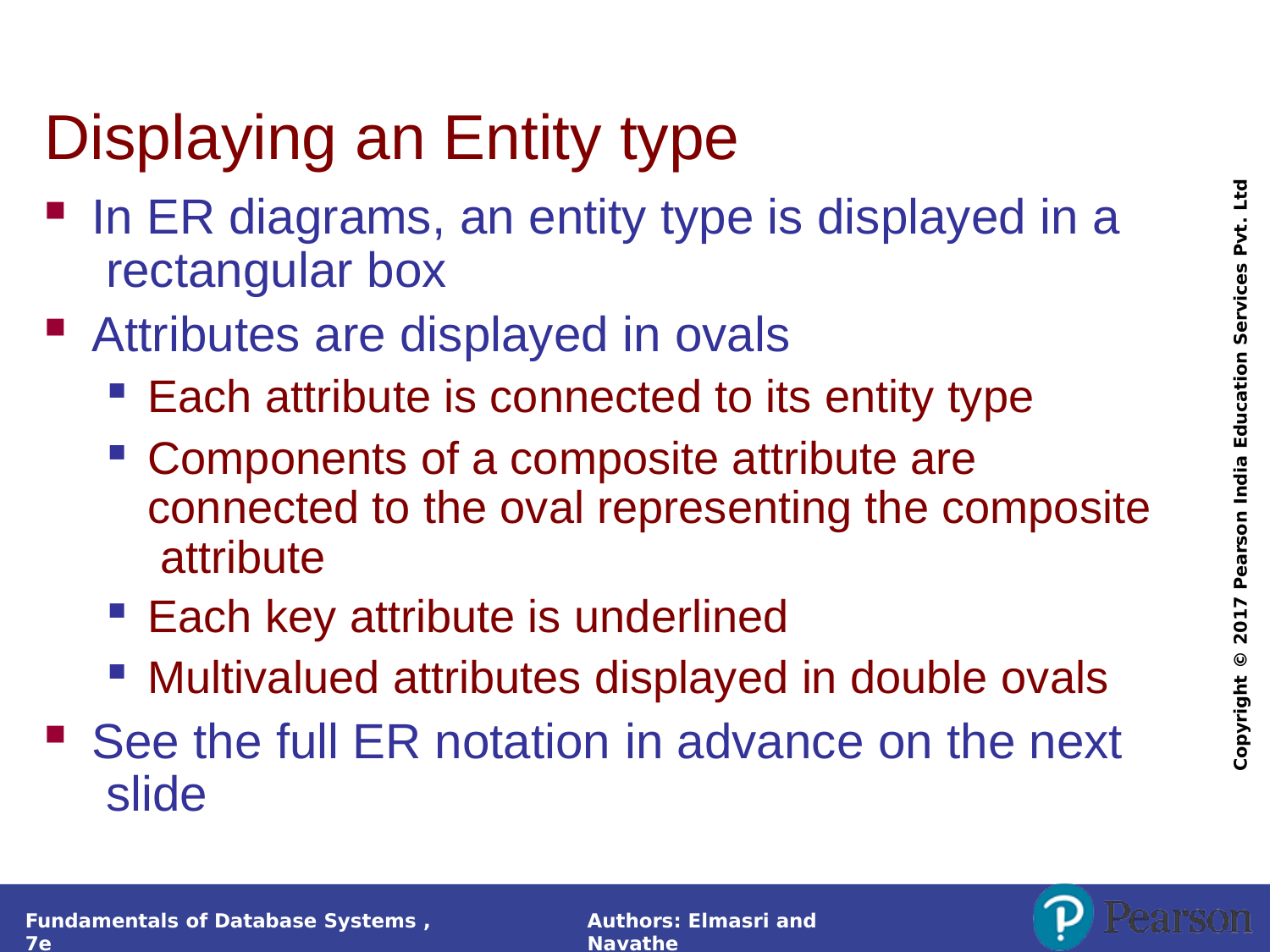

# Displaying an Entity type
Copyright © 2017 Pearson India Education Services Pvt. Ltd
In ER diagrams, an entity type is displayed in a  rectangular box
Attributes are displayed in ovals
Each attribute is connected to its entity type
Components of a composite attribute are  connected to the oval representing the composite  attribute
Each key attribute is underlined
Multivalued attributes displayed in double ovals
See the full ER notation in advance on the next  slide
Authors: Elmasri and Navathe
Fundamentals of Database Systems , 7e